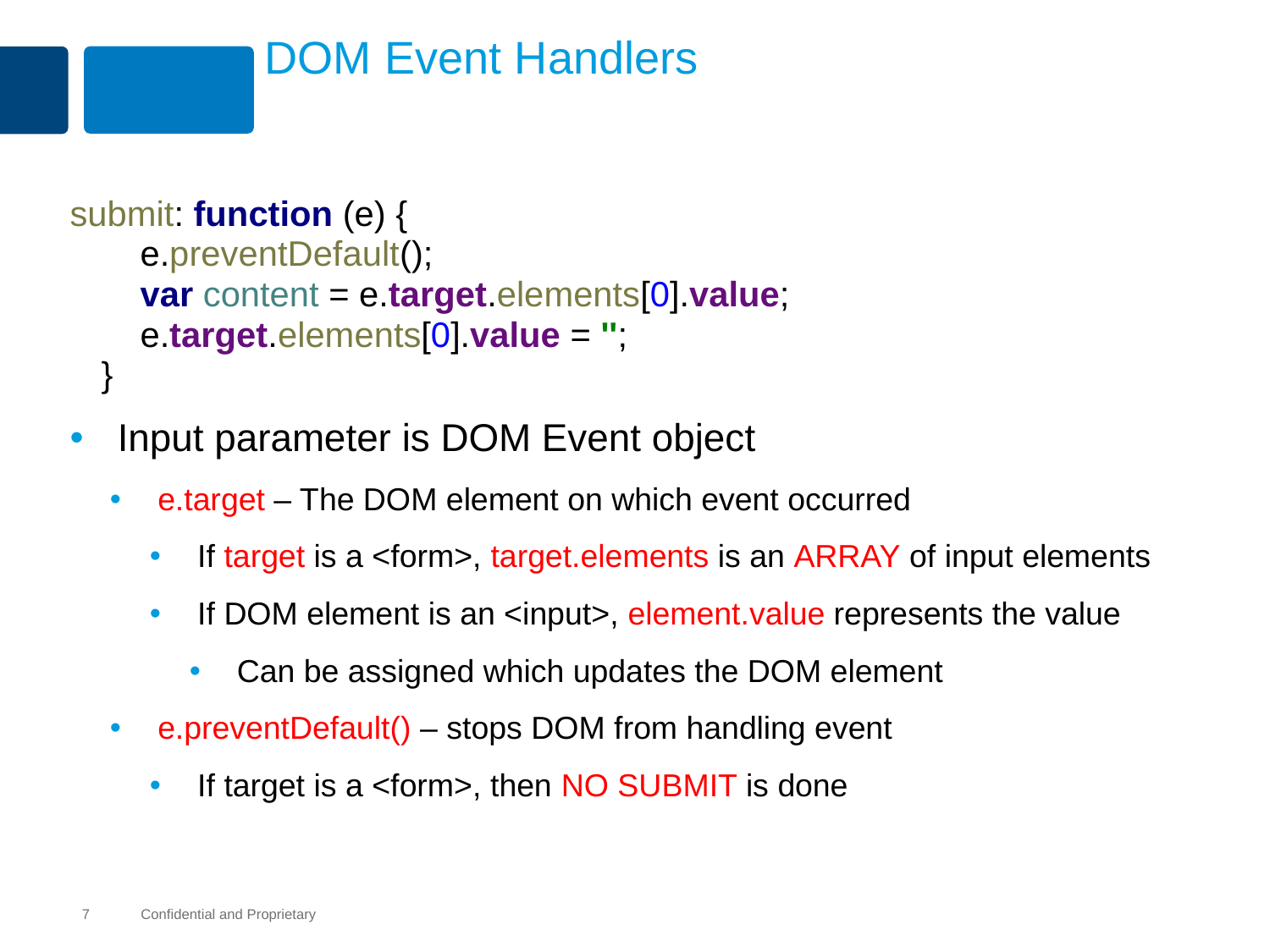

# DOM Event Handlers
submit: function (e) {
    e.preventDefault();
    var content = e.target.elements[0].value;
    e.target.elements[0].value = '';
}
Input parameter is DOM Event object
e.target – The DOM element on which event occurred
If target is a <form>, target.elements is an ARRAY of input elements
If DOM element is an <input>, element.value represents the value
Can be assigned which updates the DOM element
e.preventDefault() – stops DOM from handling event
If target is a <form>, then NO SUBMIT is done